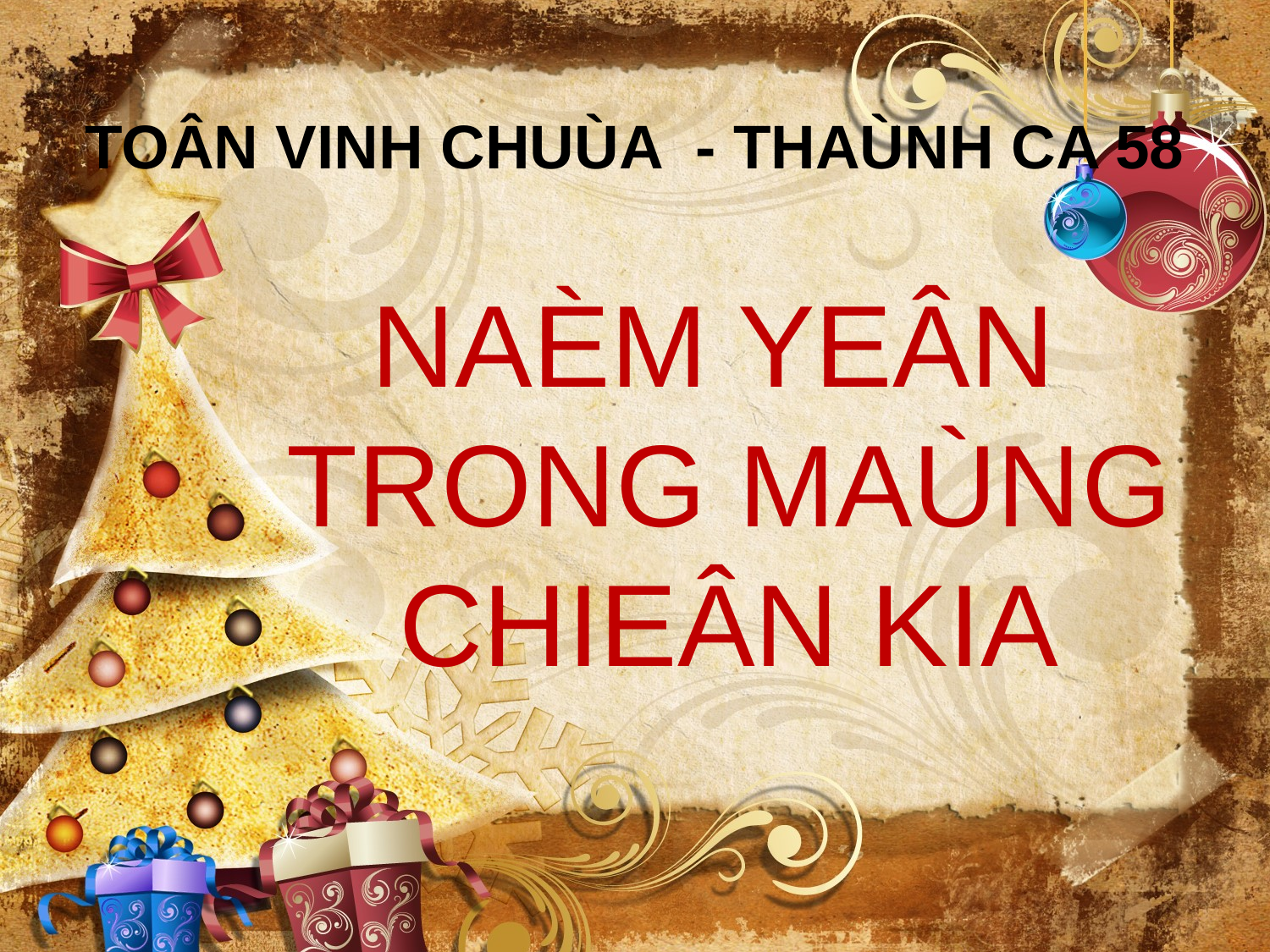

TOÂN VINH CHUÙA  - THAÙNH CA 58
NAÈM YEÂN
TRONG MAÙNG CHIEÂN KIA